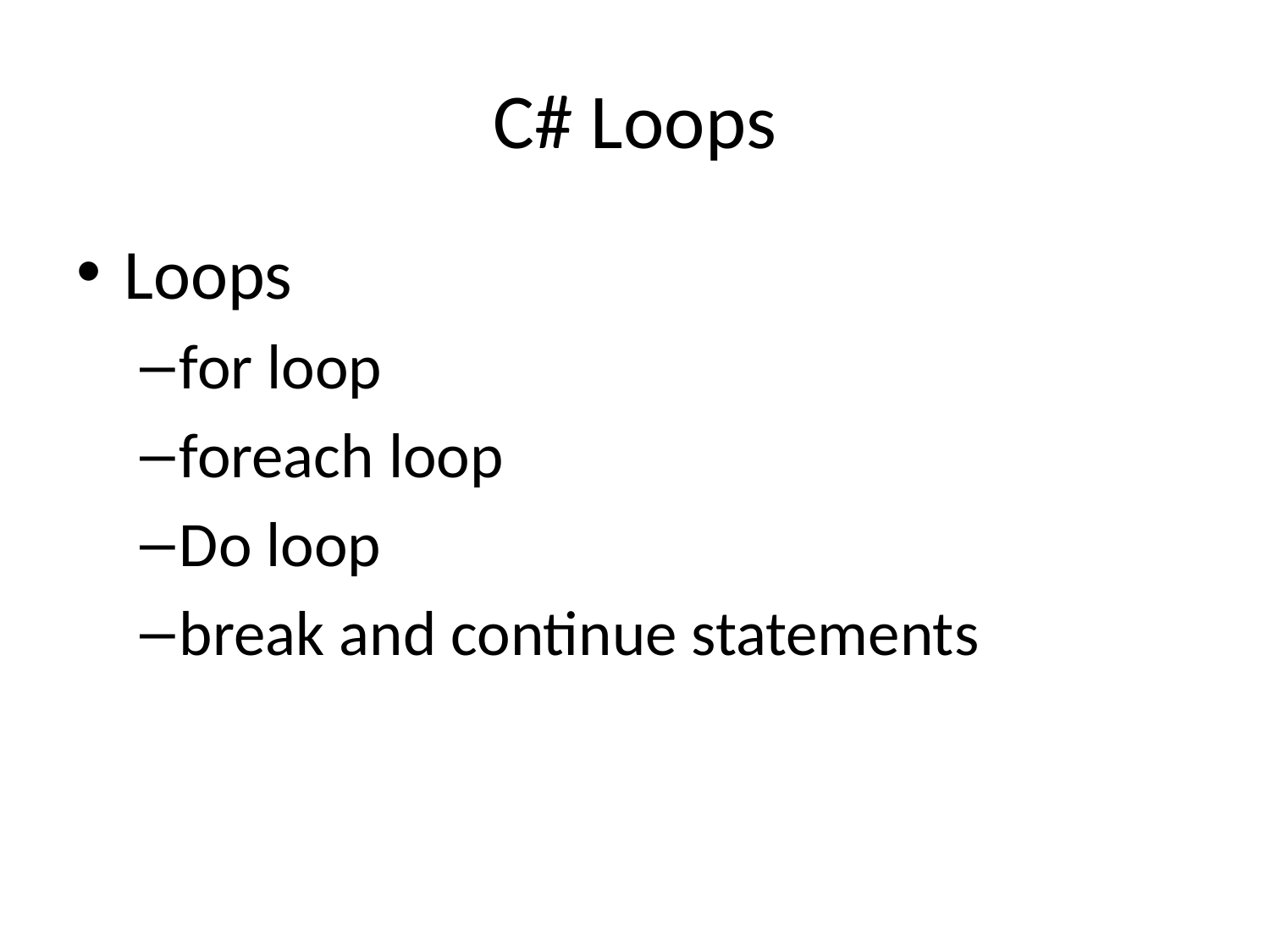

# C# Loops
Loops
for loop
foreach loop
Do loop
break and continue statements

34